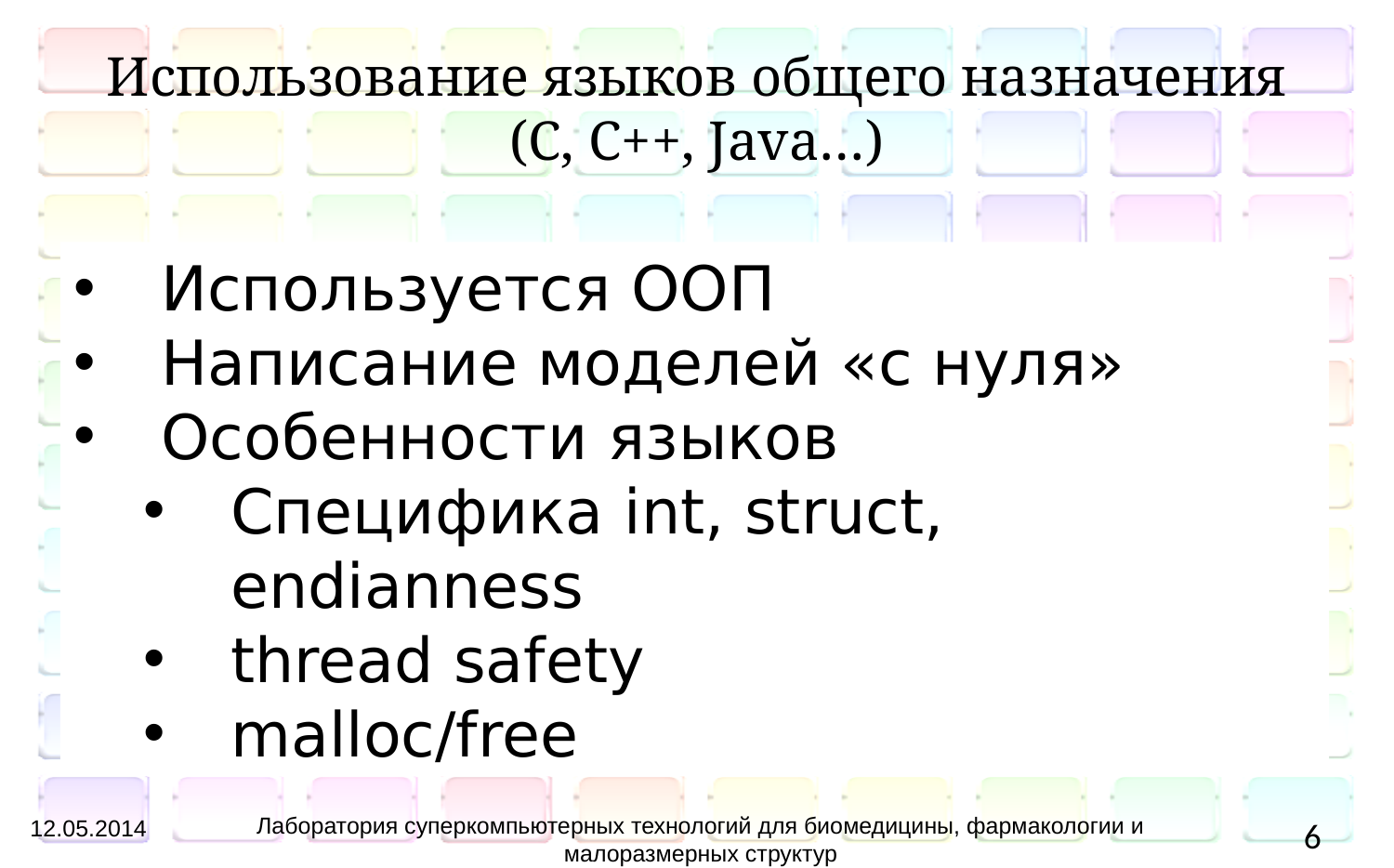

# Использование языков общего назначения (C, C++, Java…)
Используется ООП
Написание моделей «с нуля»
Особенности языков
Специфика int, struct, endianness
thread safety
malloc/free
Лаборатория суперкомпьютерных технологий для биомедицины, фармакологии и малоразмерных структур
12.05.2014
6